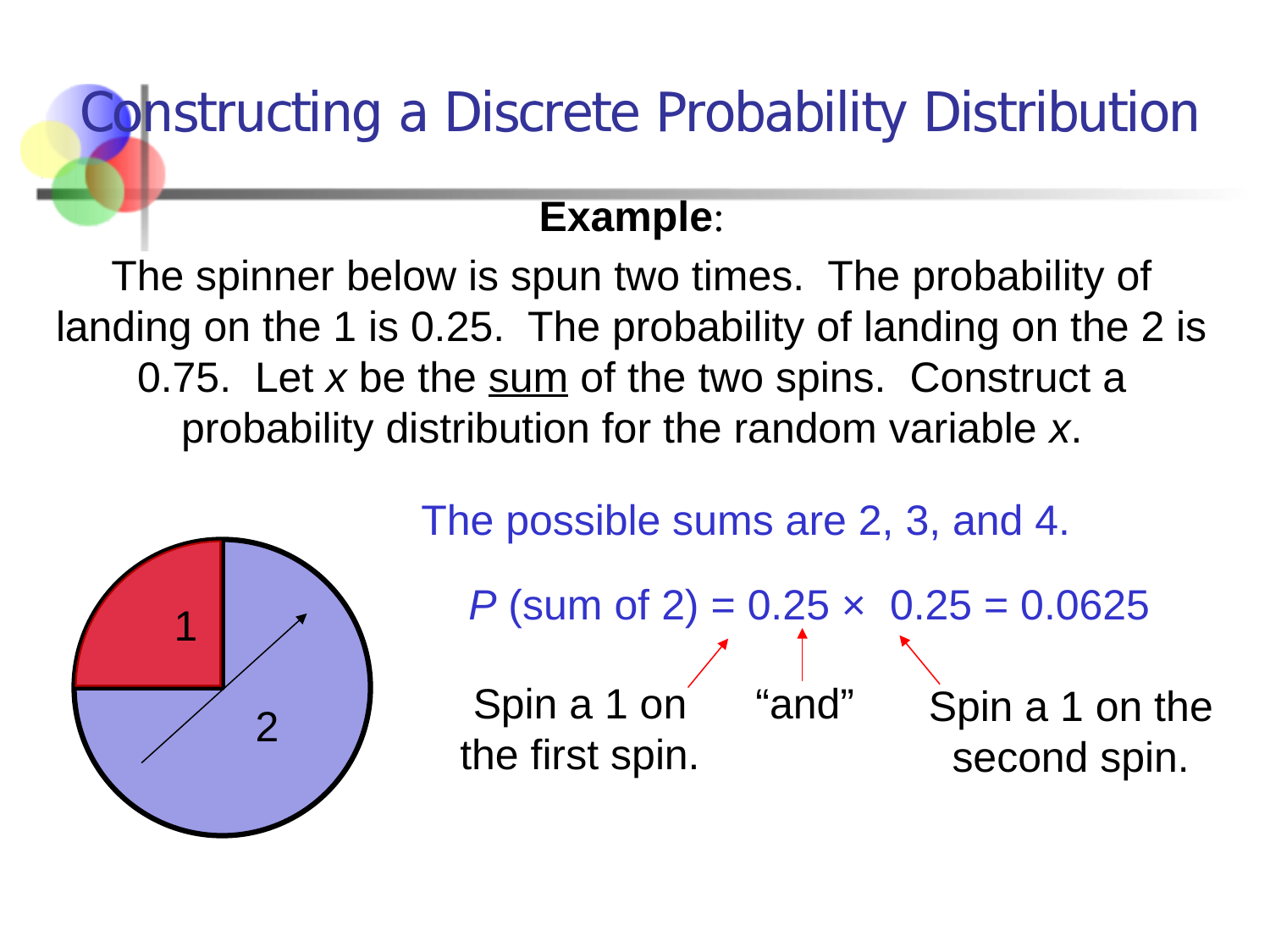

# Constructing a Discrete Probability Distribution
Example:
The spinner below is spun two times.  The probability of landing on the 1 is 0.25.  The probability of landing on the 2 is 0.75.  Let x be the sum of the two spins.  Construct a probability distribution for the random variable x.
The possible sums are 2, 3, and 4.

1
2
P (sum of 2) = 0.25 ×  0.25 = 0.0625
“and”
Spin a 1 on the second spin.
Spin a 1 on the first spin.